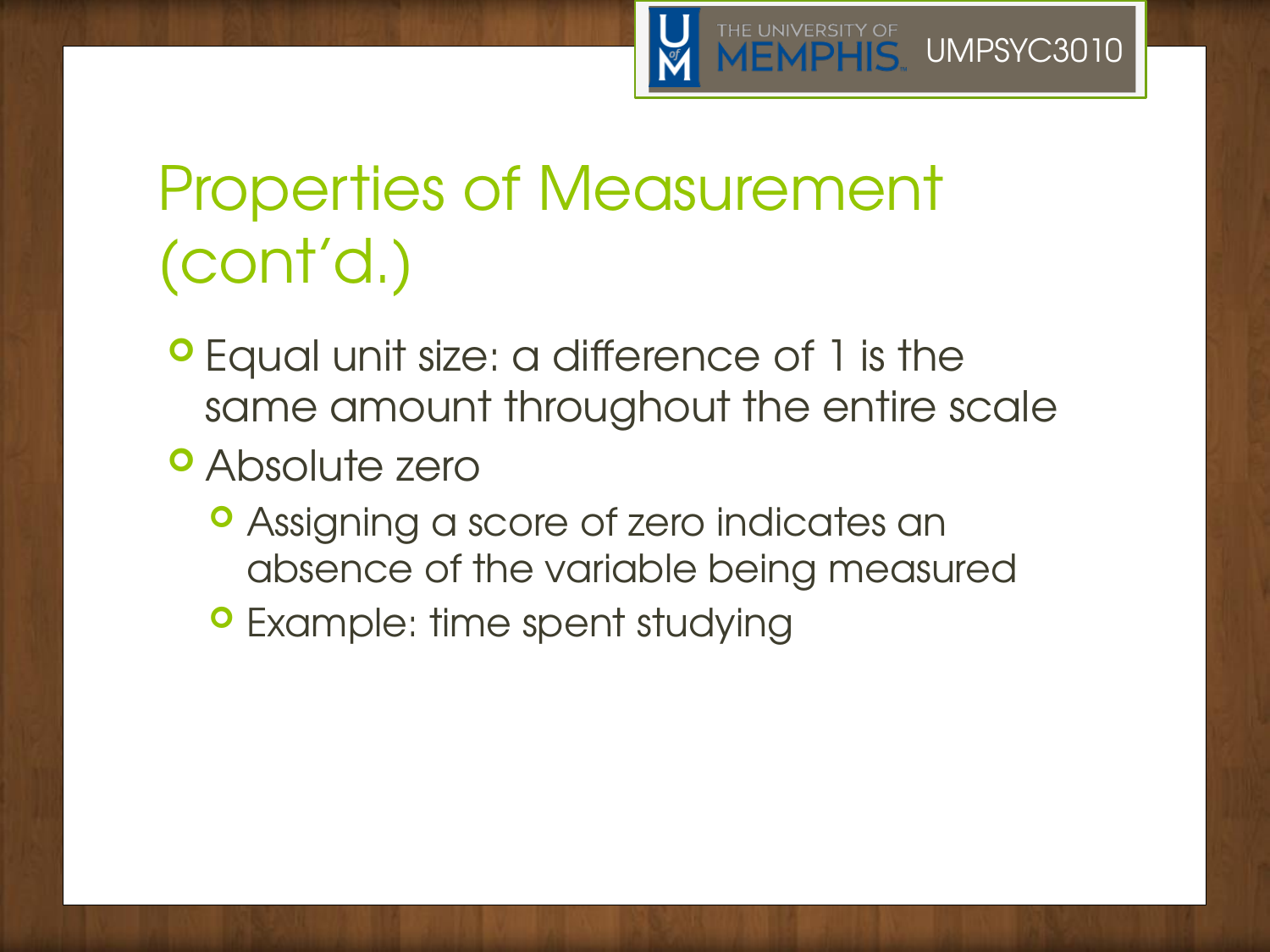

# Properties of Measurement (cont’d.)
Equal unit size: a difference of 1 is the same amount throughout the entire scale
Absolute zero
Assigning a score of zero indicates an absence of the variable being measured
Example: time spent studying